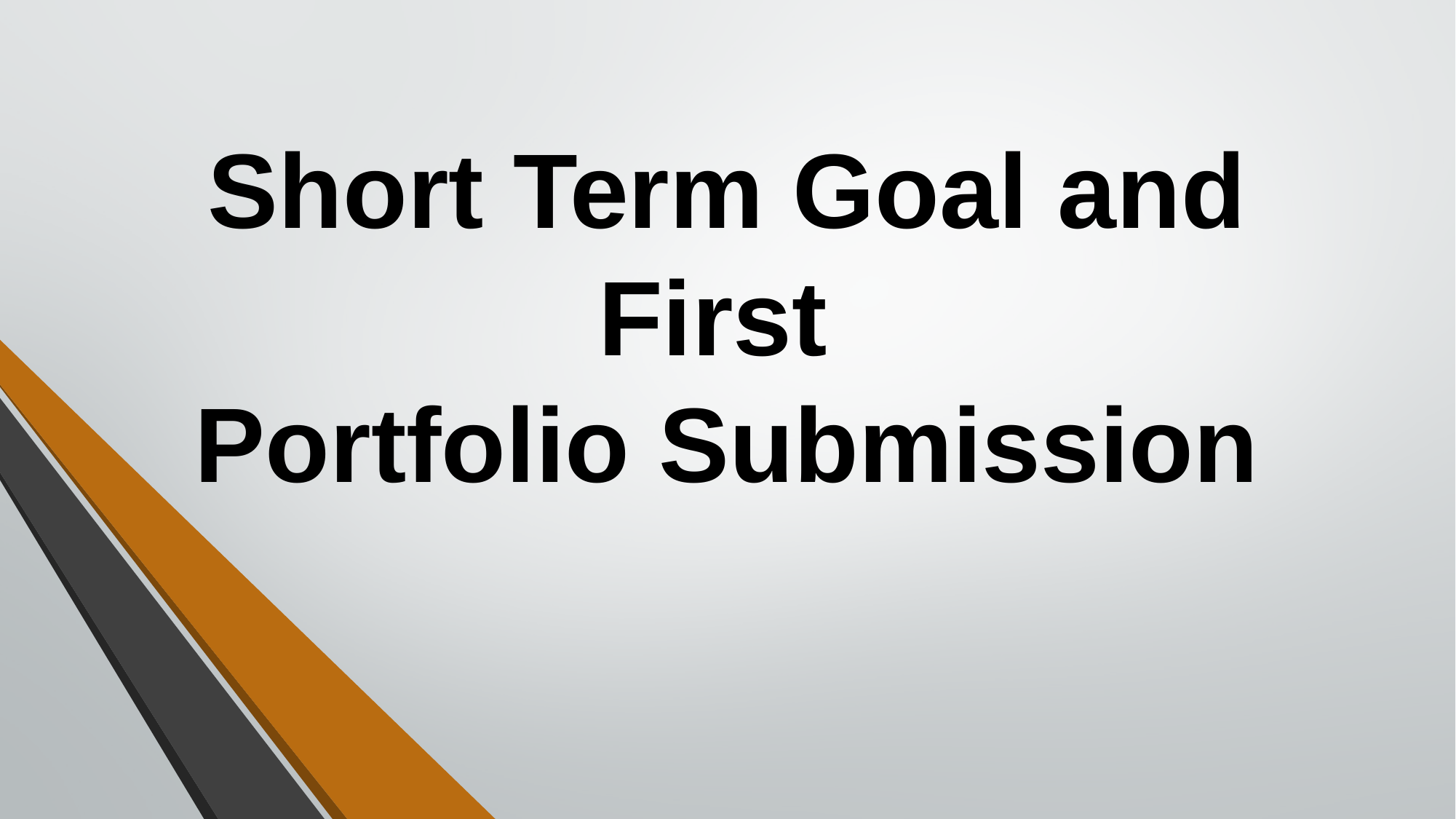

# Short Term Goal and First Portfolio Submission